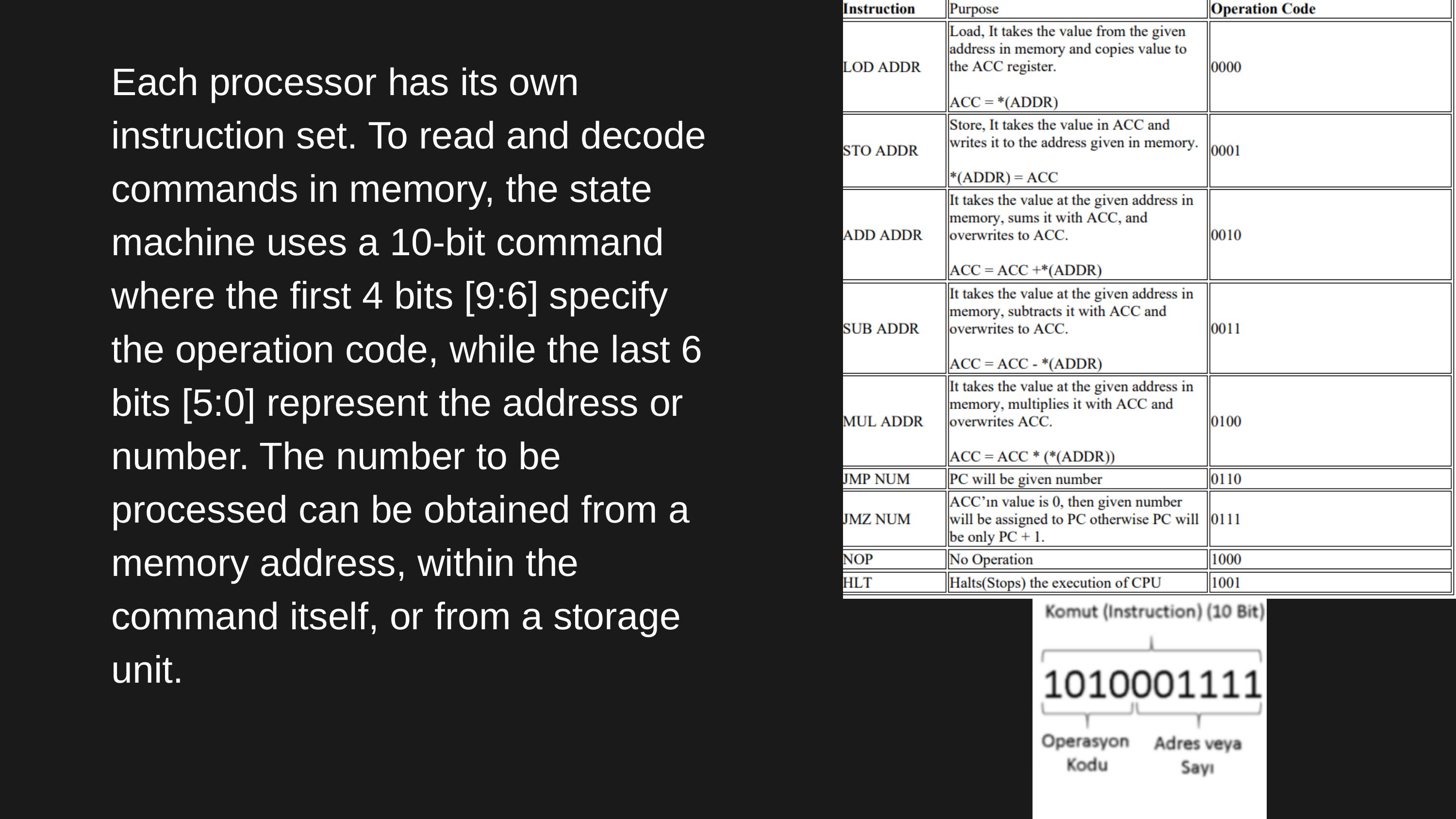

Each processor has its own instruction set. To read and decode commands in memory, the state machine uses a 10-bit command where the first 4 bits [9:6] specify the operation code, while the last 6 bits [5:0] represent the address or number. The number to be processed can be obtained from a memory address, within the command itself, or from a storage unit.